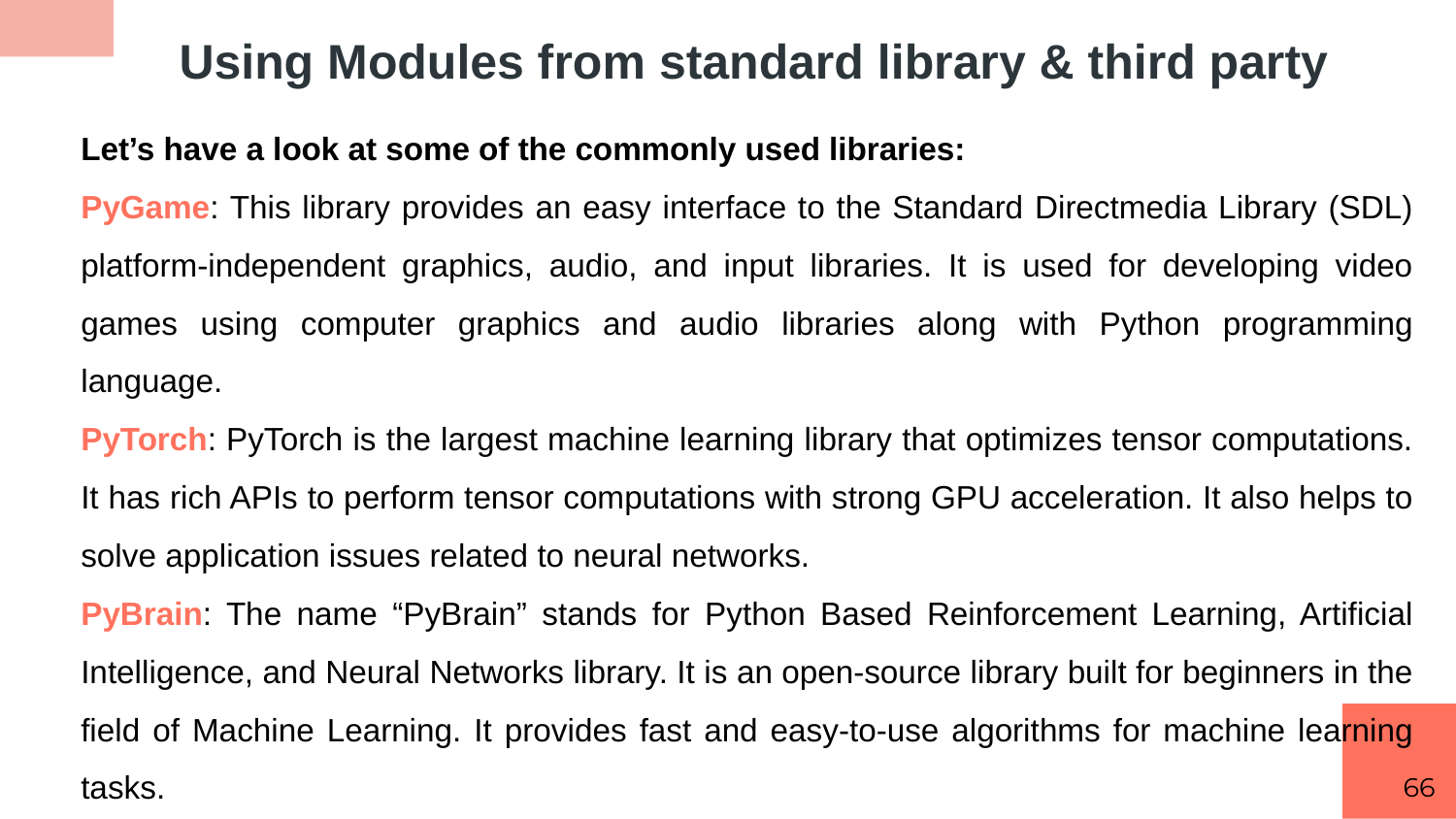

Using Modules from standard library & third party
Let’s have a look at some of the commonly used libraries:
PyGame: This library provides an easy interface to the Standard Directmedia Library (SDL) platform-independent graphics, audio, and input libraries. It is used for developing video games using computer graphics and audio libraries along with Python programming language.
PyTorch: PyTorch is the largest machine learning library that optimizes tensor computations. It has rich APIs to perform tensor computations with strong GPU acceleration. It also helps to solve application issues related to neural networks.
PyBrain: The name “PyBrain” stands for Python Based Reinforcement Learning, Artificial Intelligence, and Neural Networks library. It is an open-source library built for beginners in the field of Machine Learning. It provides fast and easy-to-use algorithms for machine learning tasks.
66